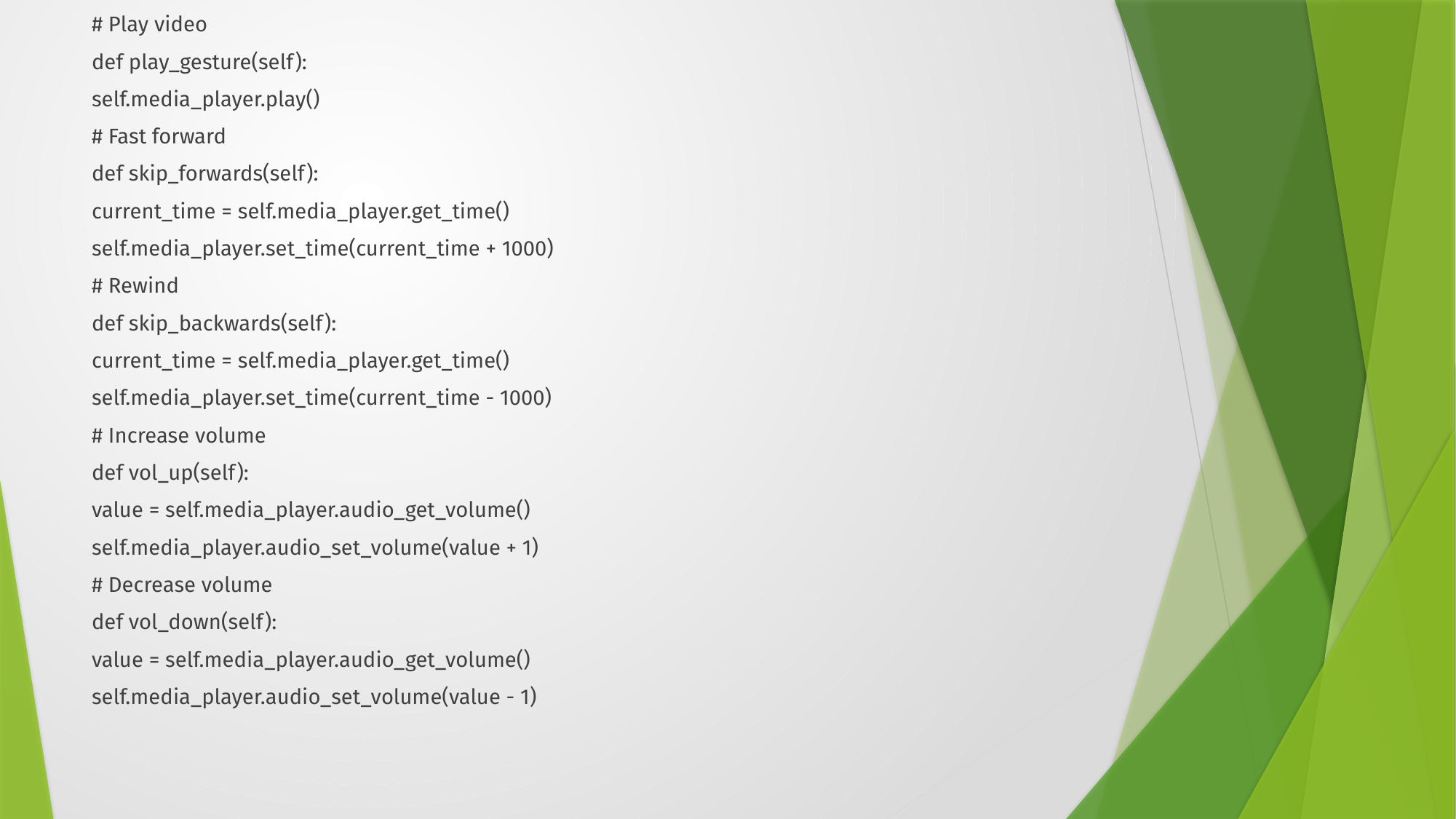

# Play video
def play_gesture(self):
self.media_player.play()
# Fast forward
def skip_forwards(self):
current_time = self.media_player.get_time()
self.media_player.set_time(current_time + 1000)
# Rewind
def skip_backwards(self):
current_time = self.media_player.get_time()
self.media_player.set_time(current_time - 1000)
# Increase volume
def vol_up(self):
value = self.media_player.audio_get_volume()
self.media_player.audio_set_volume(value + 1)
# Decrease volume
def vol_down(self):
value = self.media_player.audio_get_volume()
self.media_player.audio_set_volume(value - 1)

#